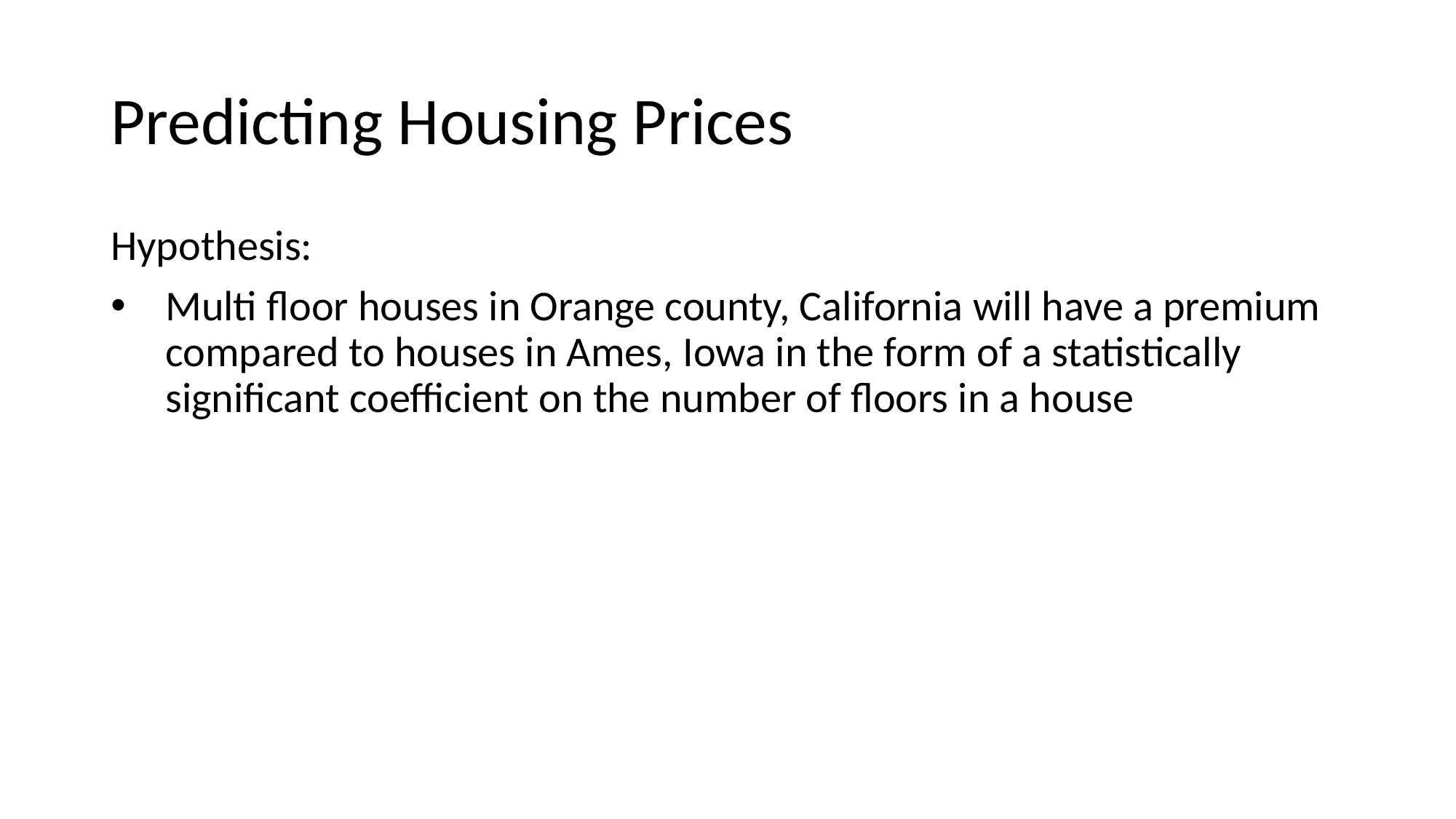

# Predicting Housing Prices
Hypothesis:
Multi floor houses in Orange county, California will have a premium compared to houses in Ames, Iowa in the form of a statistically significant coefficient on the number of floors in a house